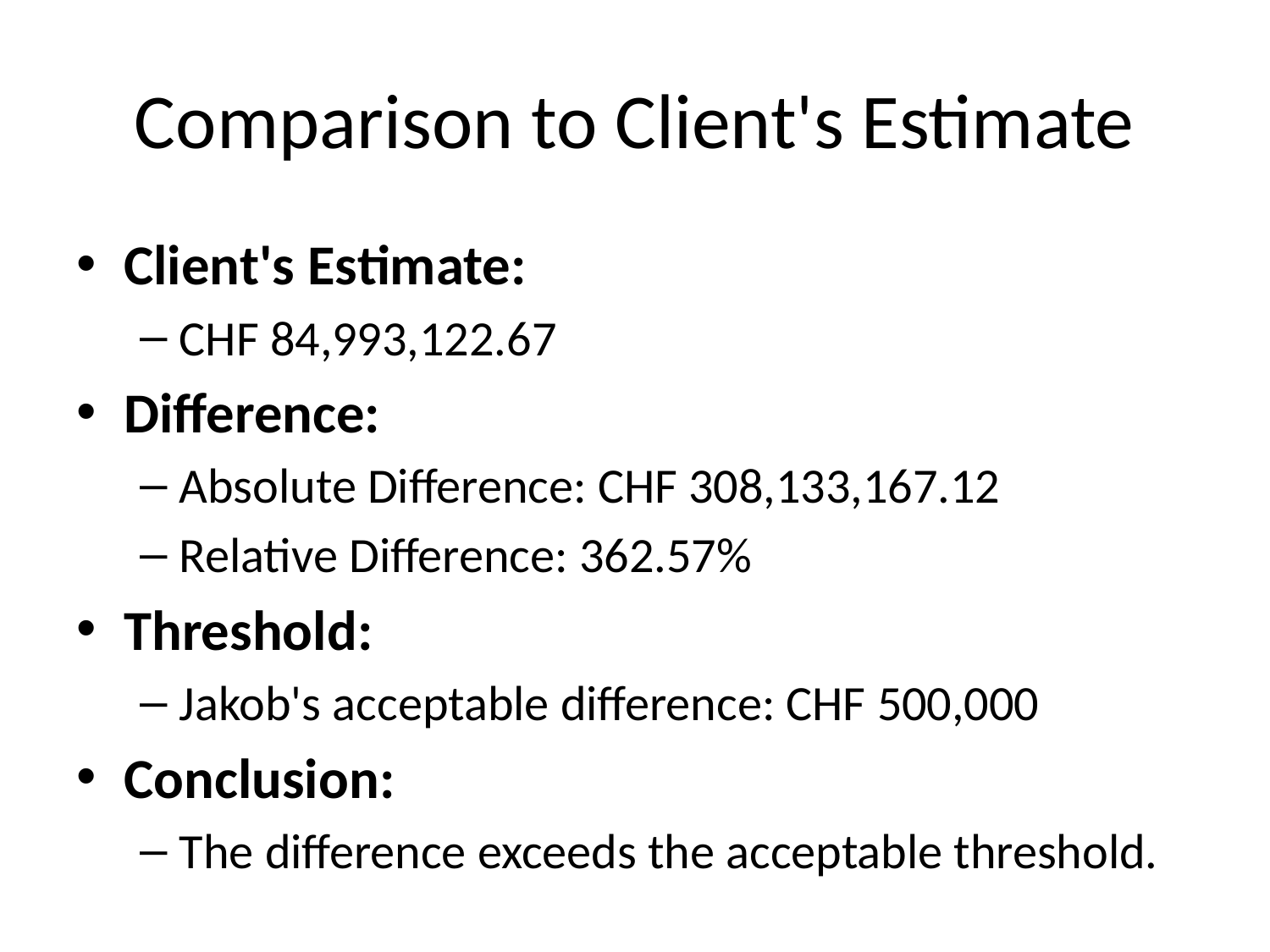

# Comparison to Client's Estimate
Client's Estimate:
CHF 84,993,122.67
Difference:
Absolute Difference: CHF 308,133,167.12
Relative Difference: 362.57%
Threshold:
Jakob's acceptable difference: CHF 500,000
Conclusion:
The difference exceeds the acceptable threshold.